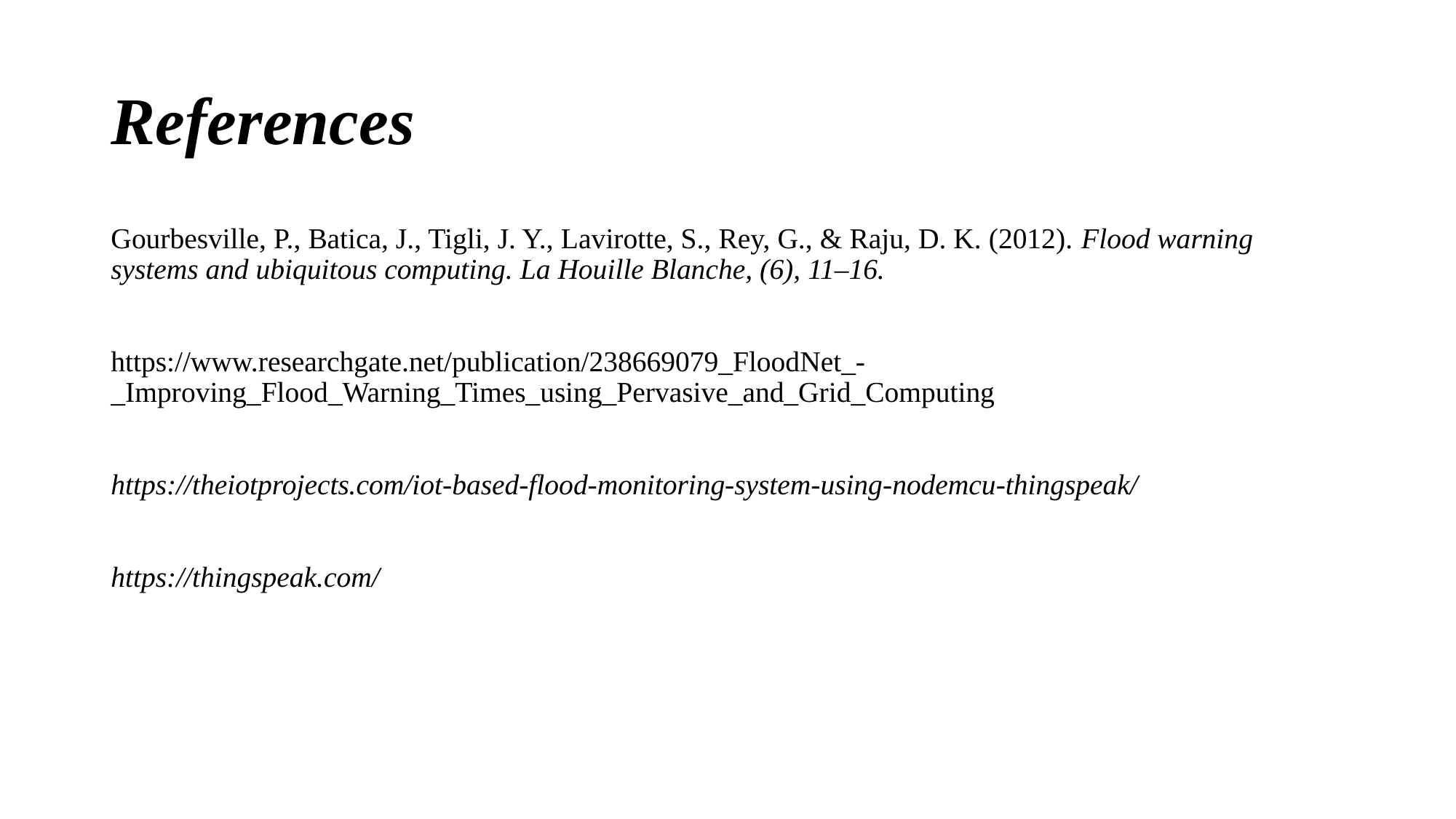

# References
Gourbesville, P., Batica, J., Tigli, J. Y., Lavirotte, S., Rey, G., & Raju, D. K. (2012). Flood warning systems and ubiquitous computing. La Houille Blanche, (6), 11–16.

https://www.researchgate.net/publication/238669079_FloodNet_-_Improving_Flood_Warning_Times_using_Pervasive_and_Grid_Computing

https://theiotprojects.com/iot-based-flood-monitoring-system-using-nodemcu-thingspeak/

https://thingspeak.com/